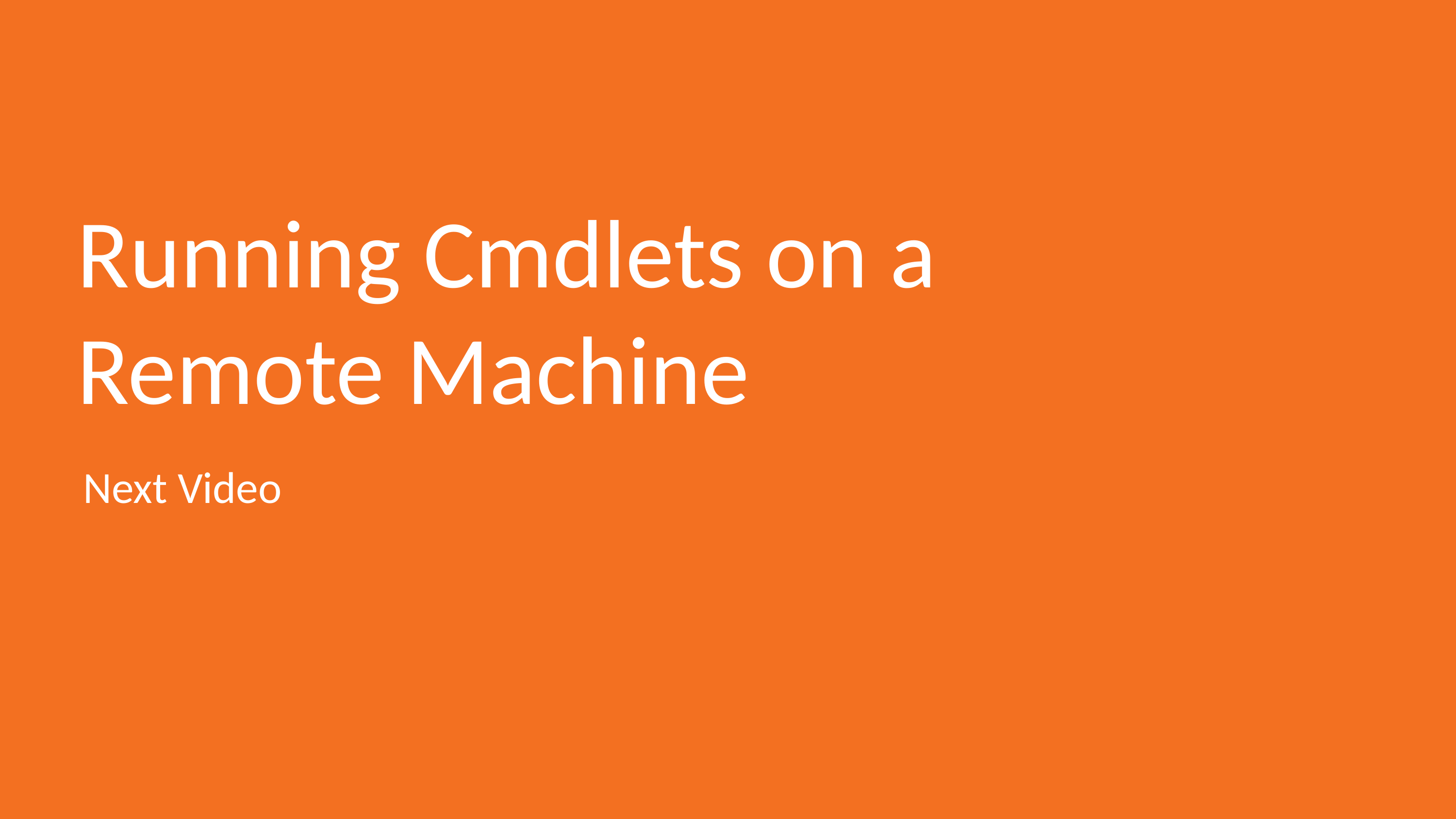

# Running Cmdlets on a Remote Machine
Next Video